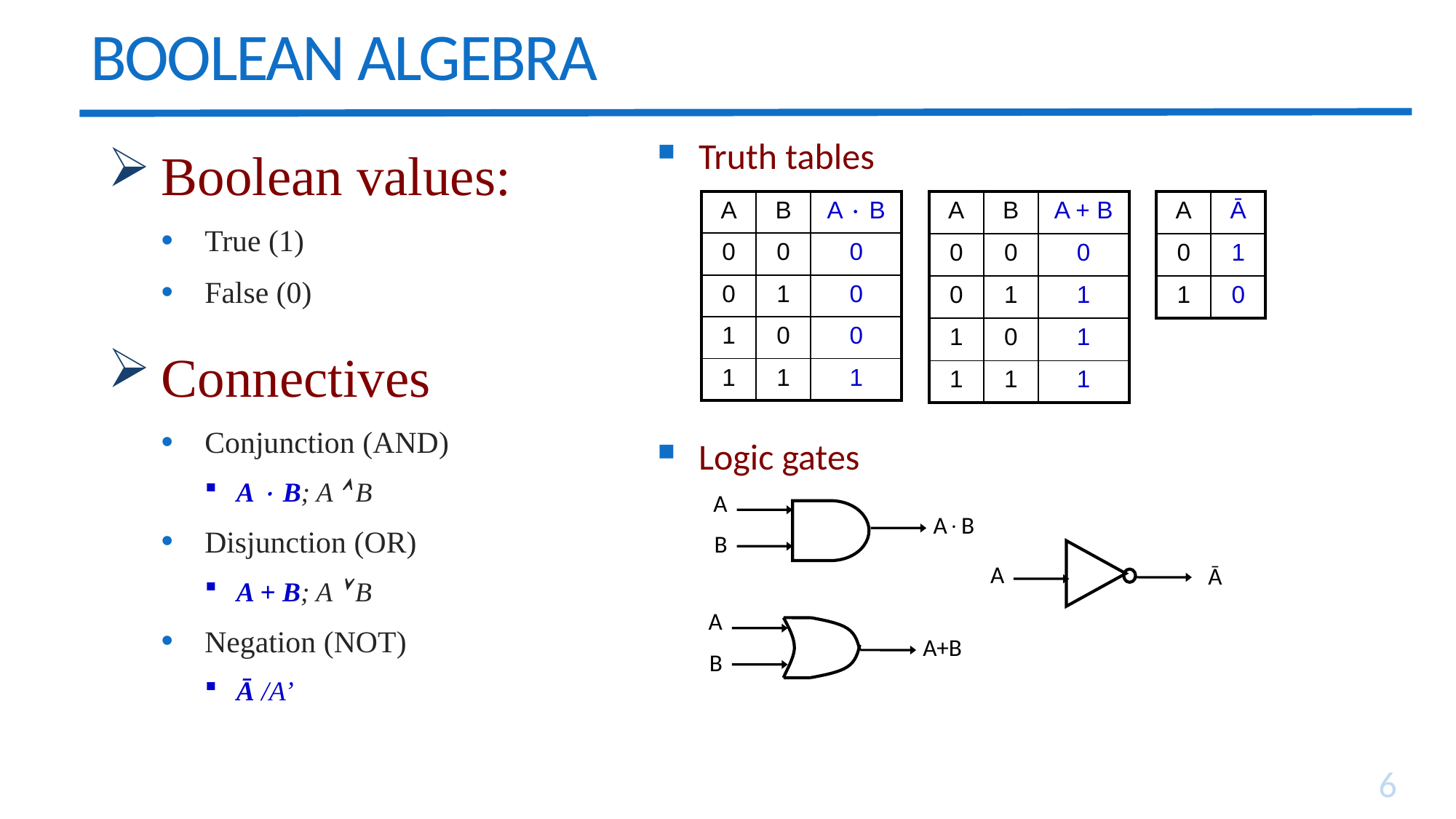

# BOOLEAN ALGEBRA
Truth tables
Boolean values:
True (1)
False (0)
Connectives
Conjunction (AND)
A ⋅ B; A ∧ B
Disjunction (OR)
A + B; A ∨ B
Negation (NOT)
Ā /A’
| A | B | A ⋅ B |
| --- | --- | --- |
| 0 | 0 | 0 |
| 0 | 1 | 0 |
| 1 | 0 | 0 |
| 1 | 1 | 1 |
| A | B | A + B |
| --- | --- | --- |
| 0 | 0 | 0 |
| 0 | 1 | 1 |
| 1 | 0 | 1 |
| 1 | 1 | 1 |
| A | Ā |
| --- | --- |
| 0 | 1 |
| 1 | 0 |
Logic gates
A
B

A⋅B

A
Ā

A
B

A+B

6